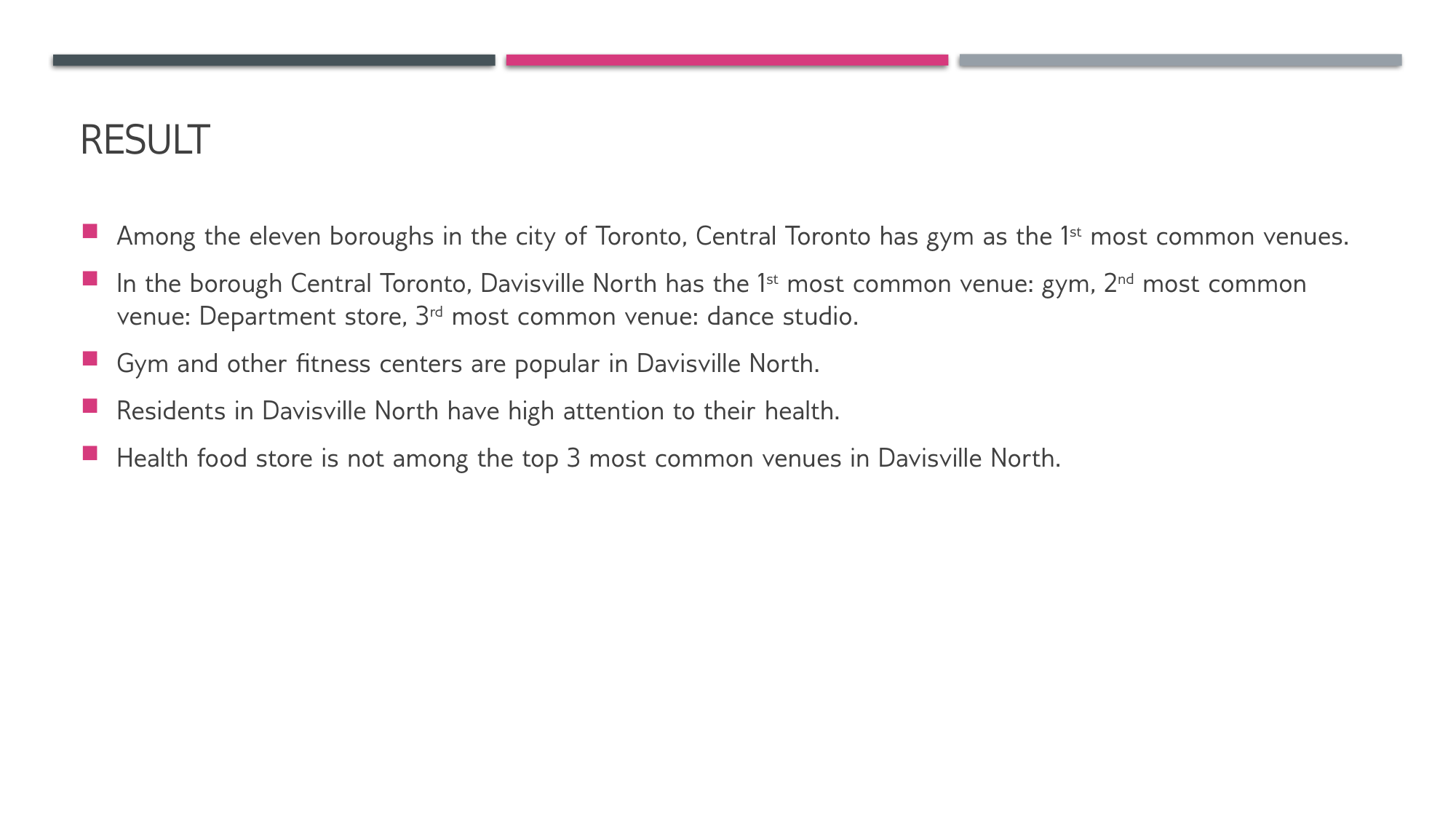

# Result
Among the eleven boroughs in the city of Toronto, Central Toronto has gym as the 1st most common venues.
In the borough Central Toronto, Davisville North has the 1st most common venue: gym, 2nd most common venue: Department store, 3rd most common venue: dance studio.
Gym and other fitness centers are popular in Davisville North.
Residents in Davisville North have high attention to their health.
Health food store is not among the top 3 most common venues in Davisville North.